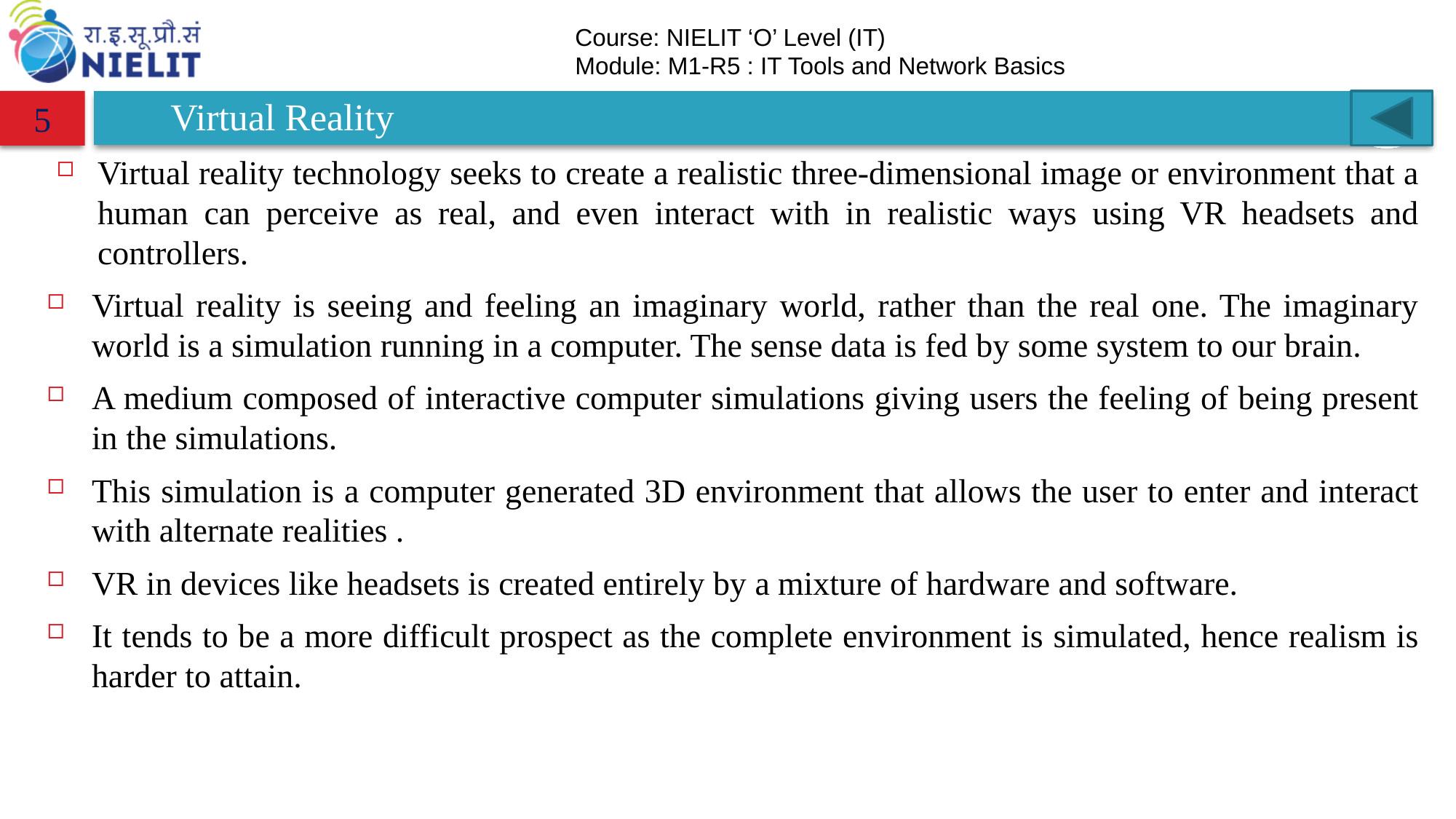

# Virtual Reality
5
Virtual reality technology seeks to create a realistic three-dimensional image or environment that a human can perceive as real, and even interact with in realistic ways using VR headsets and controllers.
Virtual reality is seeing and feeling an imaginary world, rather than the real one. The imaginary world is a simulation running in a computer. The sense data is fed by some system to our brain.
A medium composed of interactive computer simulations giving users the feeling of being present in the simulations.
This simulation is a computer generated 3D environment that allows the user to enter and interact with alternate realities .
VR in devices like headsets is created entirely by a mixture of hardware and software.
It tends to be a more difficult prospect as the complete environment is simulated, hence realism is harder to attain.